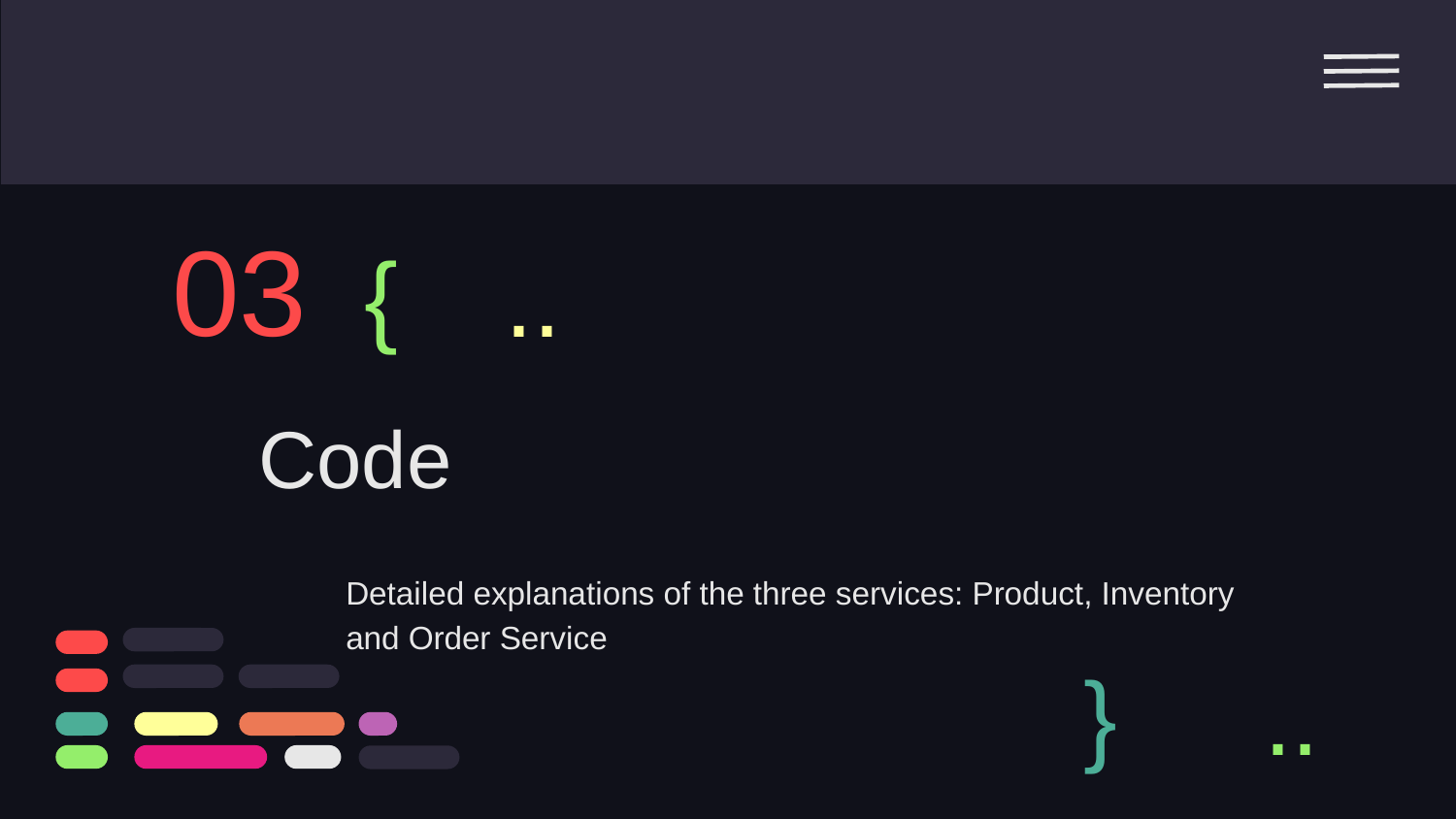

03
{
..
# Code
Detailed explanations of the three services: Product, Inventory and Order Service

}
..